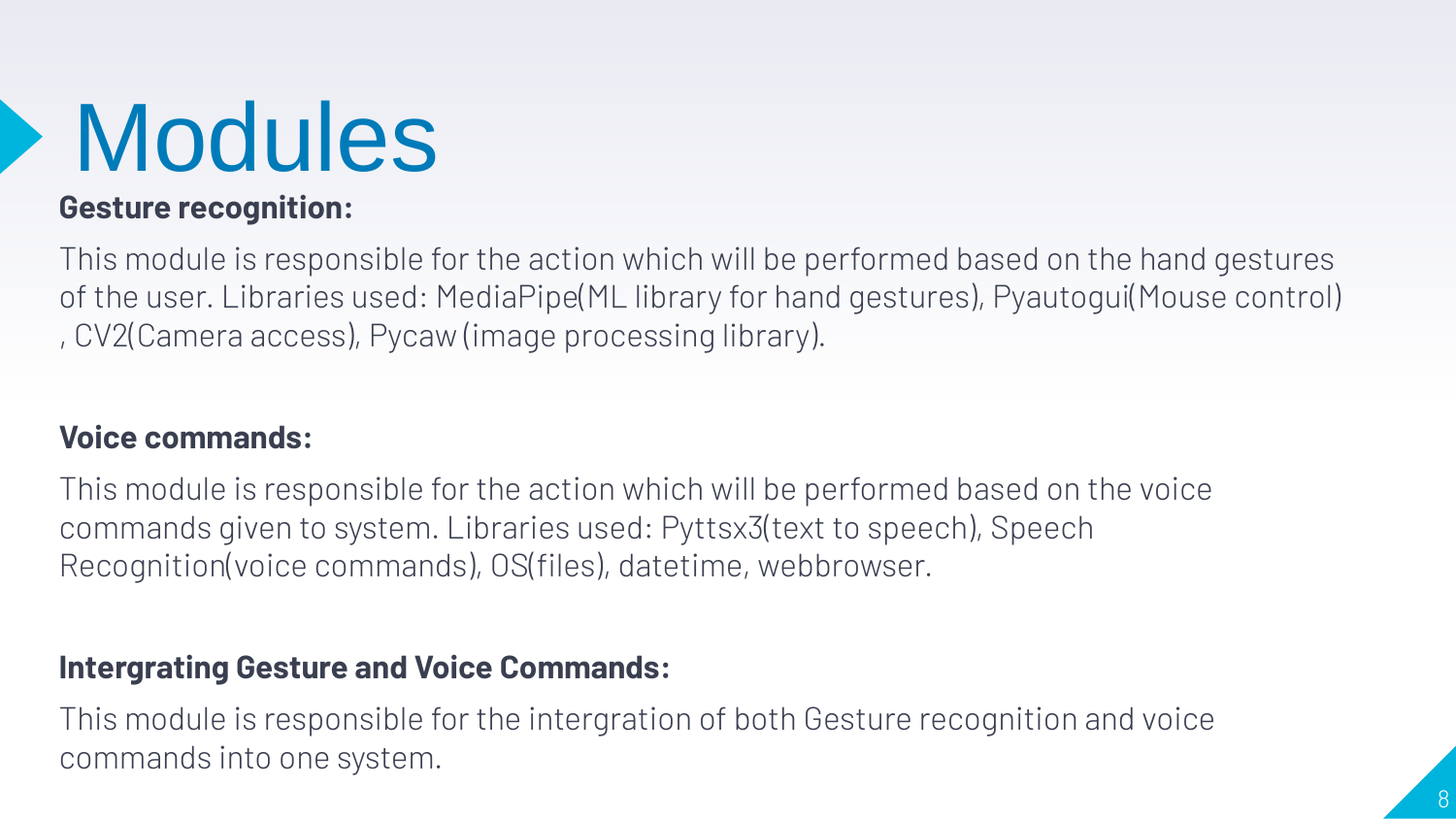

# Modules
Gesture recognition:
This module is responsible for the action which will be performed based on the hand gestures of the user. Libraries used: MediaPipe(ML library for hand gestures), Pyautogui(Mouse control) , CV2(Camera access), Pycaw (image processing library).

Voice commands:
This module is responsible for the action which will be performed based on the voice commands given to system. Libraries used: Pyttsx3(text to speech), Speech Recognition(voice commands), OS(files), datetime, webbrowser.

Intergrating Gesture and Voice Commands:
This module is responsible for the intergration of both Gesture recognition and voice commands into one system.

8